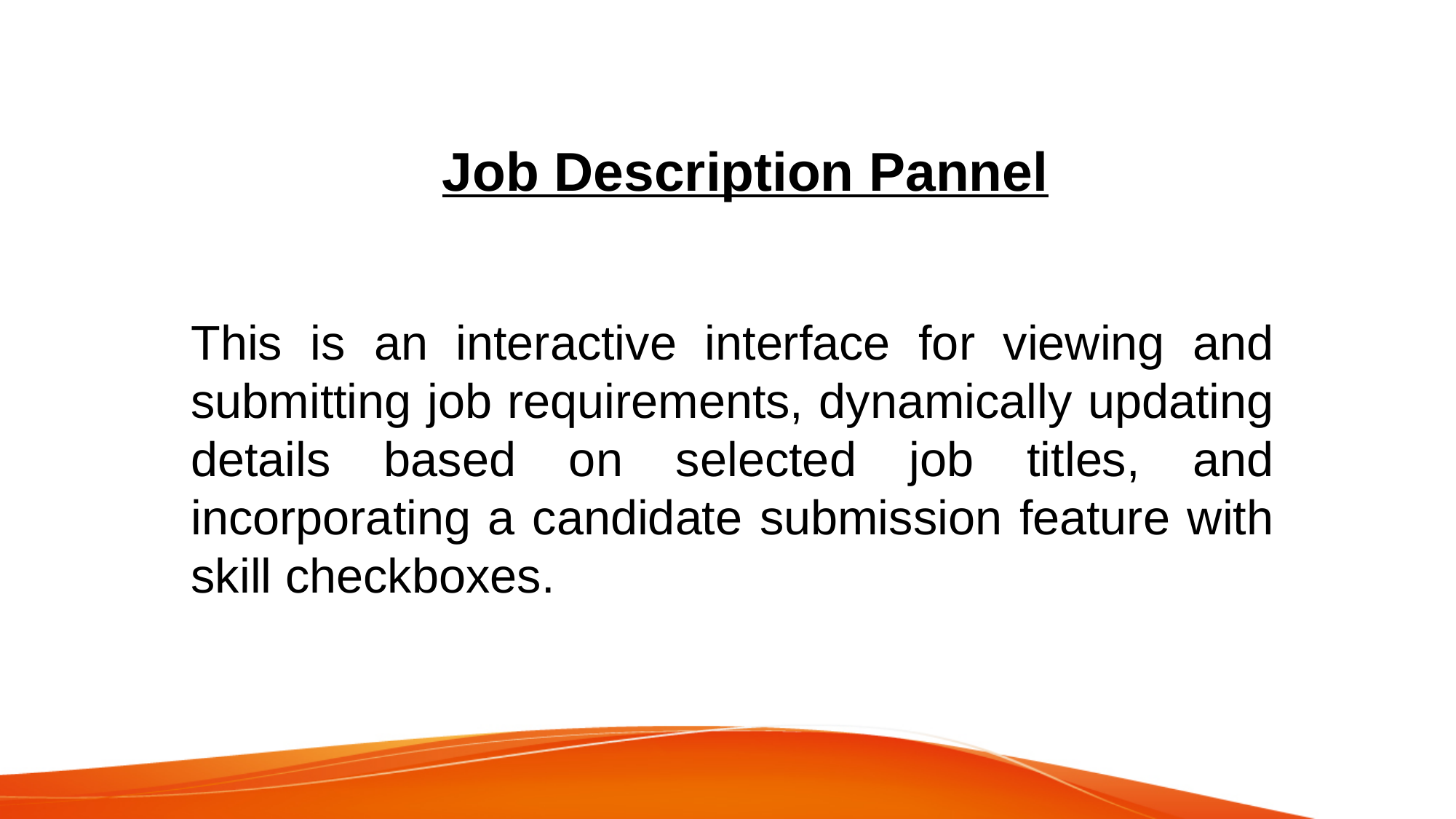

Job Description Pannel
This is an interactive interface for viewing and submitting job requirements, dynamically updating details based on selected job titles, and incorporating a candidate submission feature with skill checkboxes.